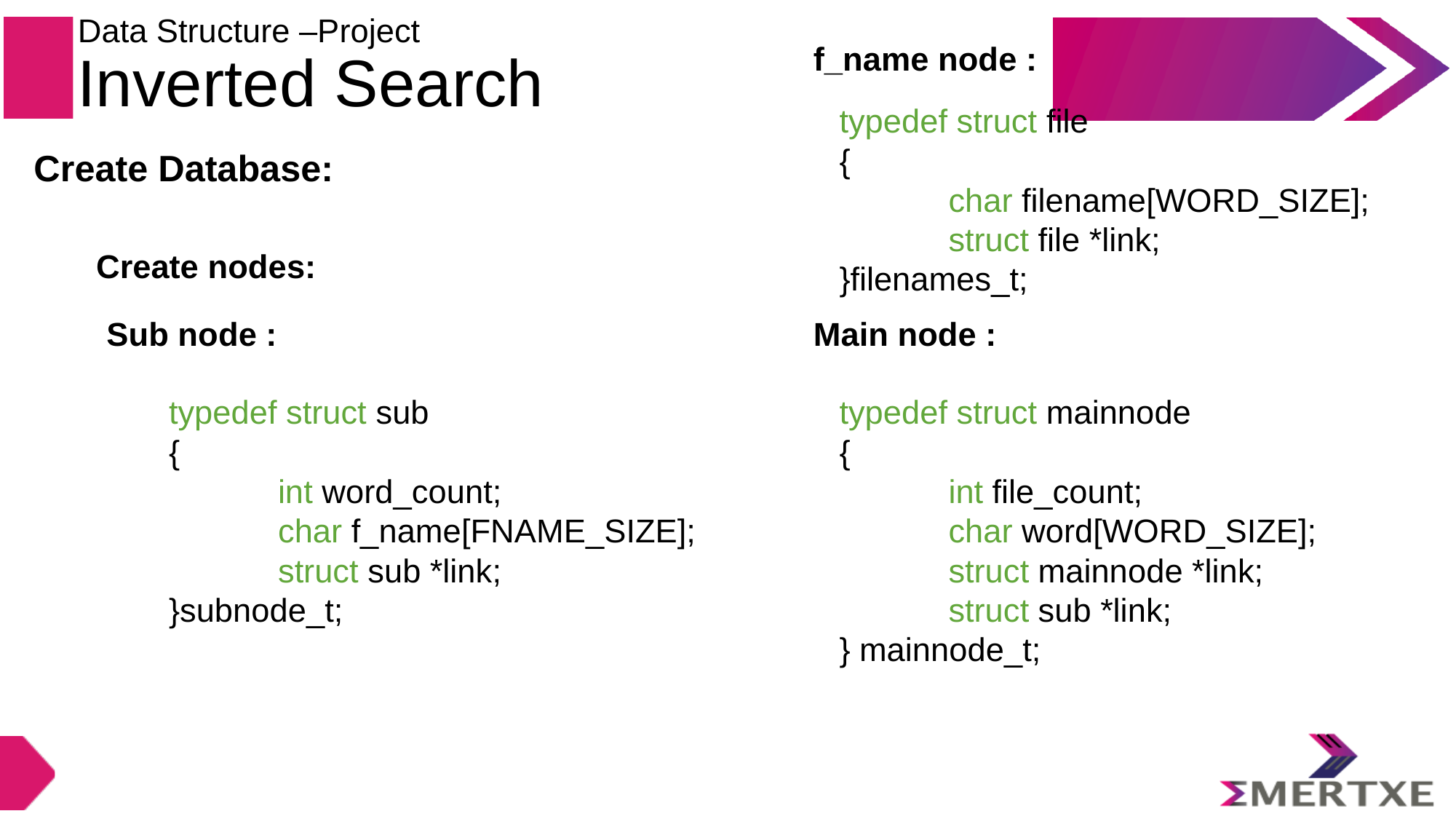

Data Structure –Project
Inverted Search
f_name node :
typedef struct file
{
	char filename[WORD_SIZE];
	struct file *link;
}filenames_t;
Create Database:
Create nodes:
Sub node :
Main node :
typedef struct sub
{
	int word_count;
	char f_name[FNAME_SIZE];
	struct sub *link;
}subnode_t;
typedef struct mainnode
{
	int file_count;
	char word[WORD_SIZE];
	struct mainnode *link;
	struct sub *link;
} mainnode_t;